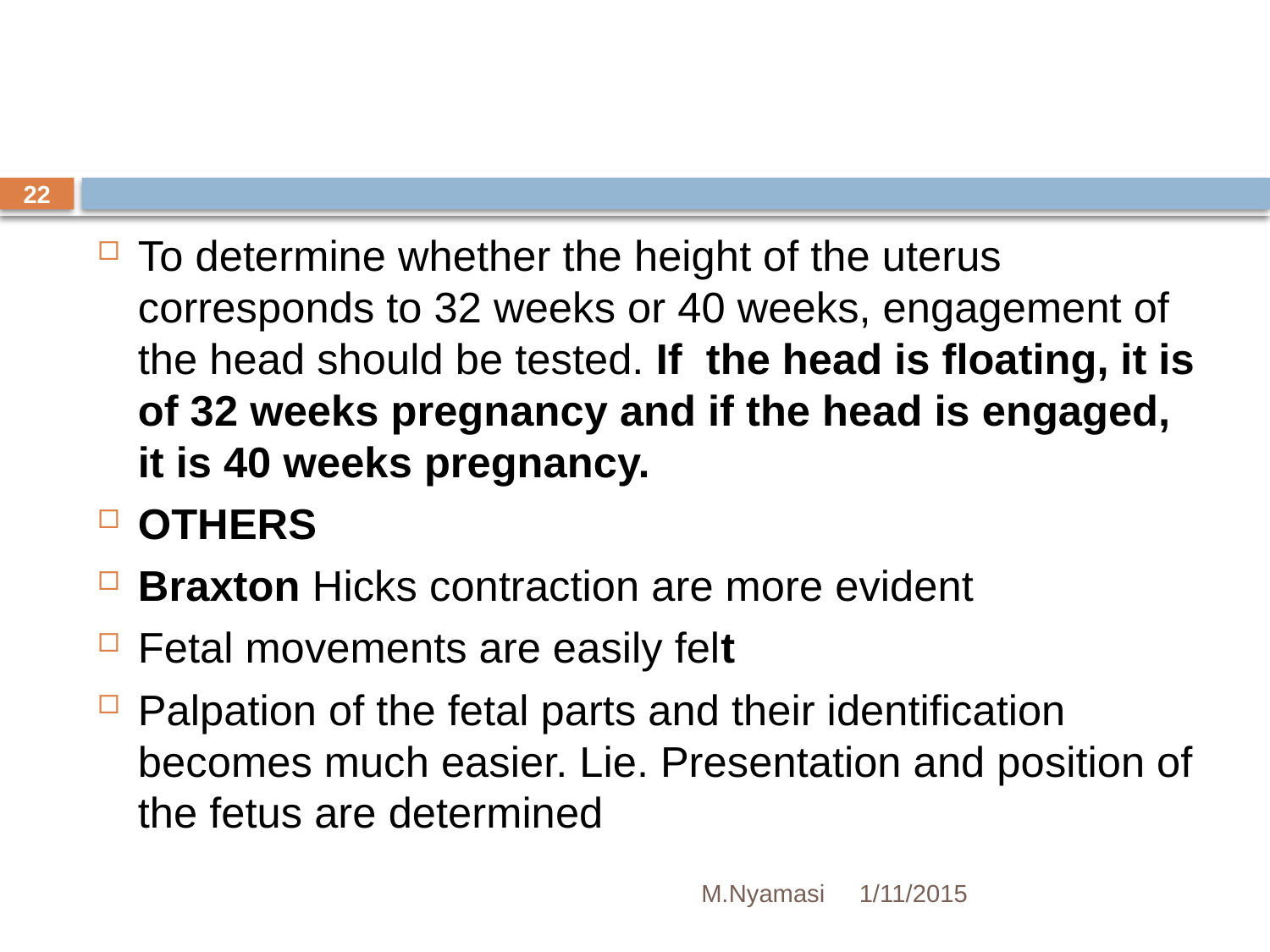

#
22
To determine whether the height of the uterus corresponds to 32 weeks or 40 weeks, engagement of the head should be tested. If  the head is floating, it is of 32 weeks pregnancy and if the head is engaged, it is 40 weeks pregnancy.
OTHERS
Braxton Hicks contraction are more evident
Fetal movements are easily felt
Palpation of the fetal parts and their identification  becomes much easier. Lie. Presentation and position of the fetus are determined
M.Nyamasi
1/11/2015